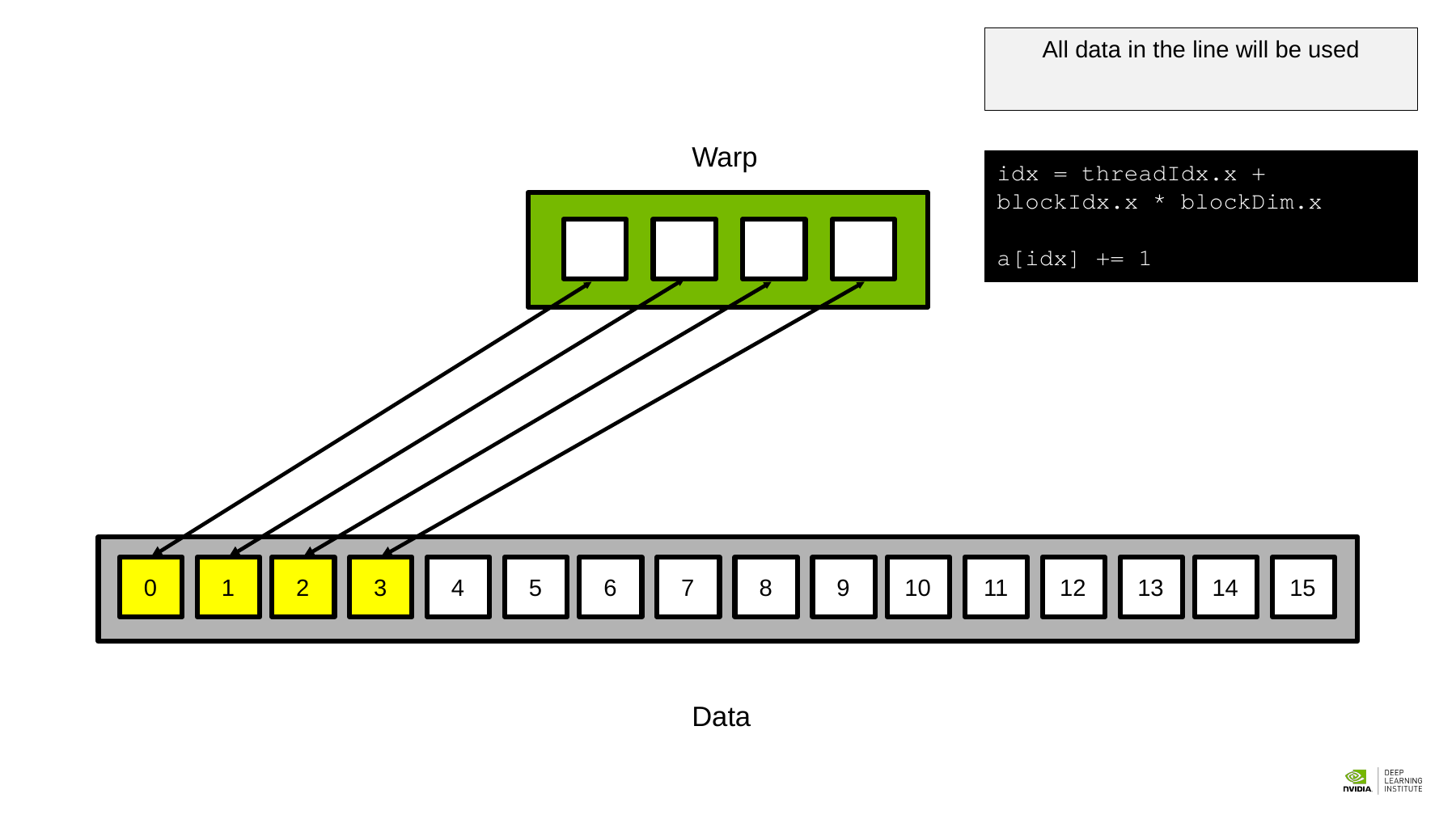

All data in the line will be used
Warp
idx = threadIdx.x + blockIdx.x * blockDim.x

a[idx] += 1

0
1
2
3
4
5
6
7
8
9
10
11
12
13
14
15
Data